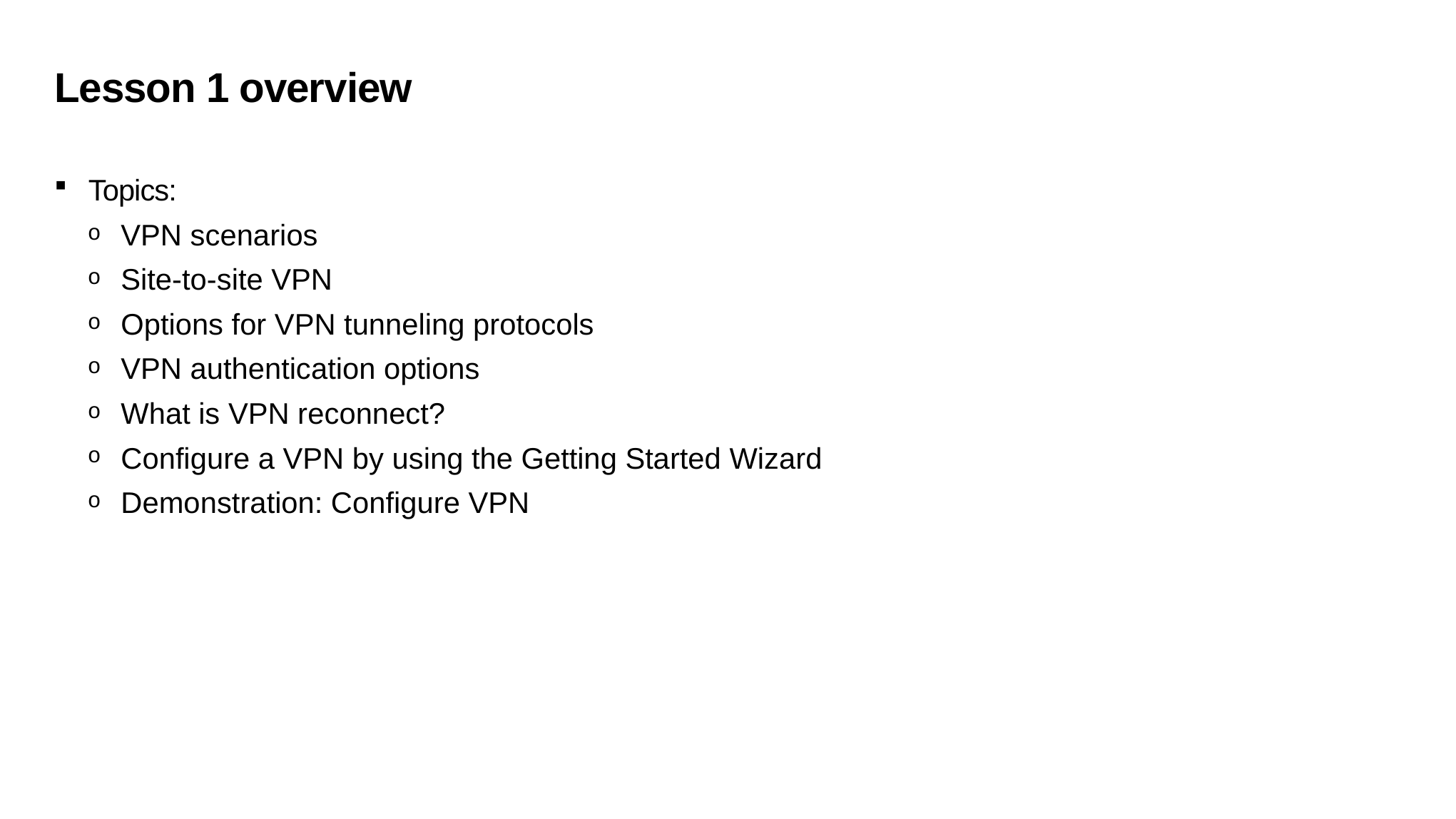

# Lesson 1 overview
Topics:
VPN scenarios
Site-to-site VPN
Options for VPN tunneling protocols
VPN authentication options
What is VPN reconnect?
Configure a VPN by using the Getting Started Wizard
Demonstration: Configure VPN